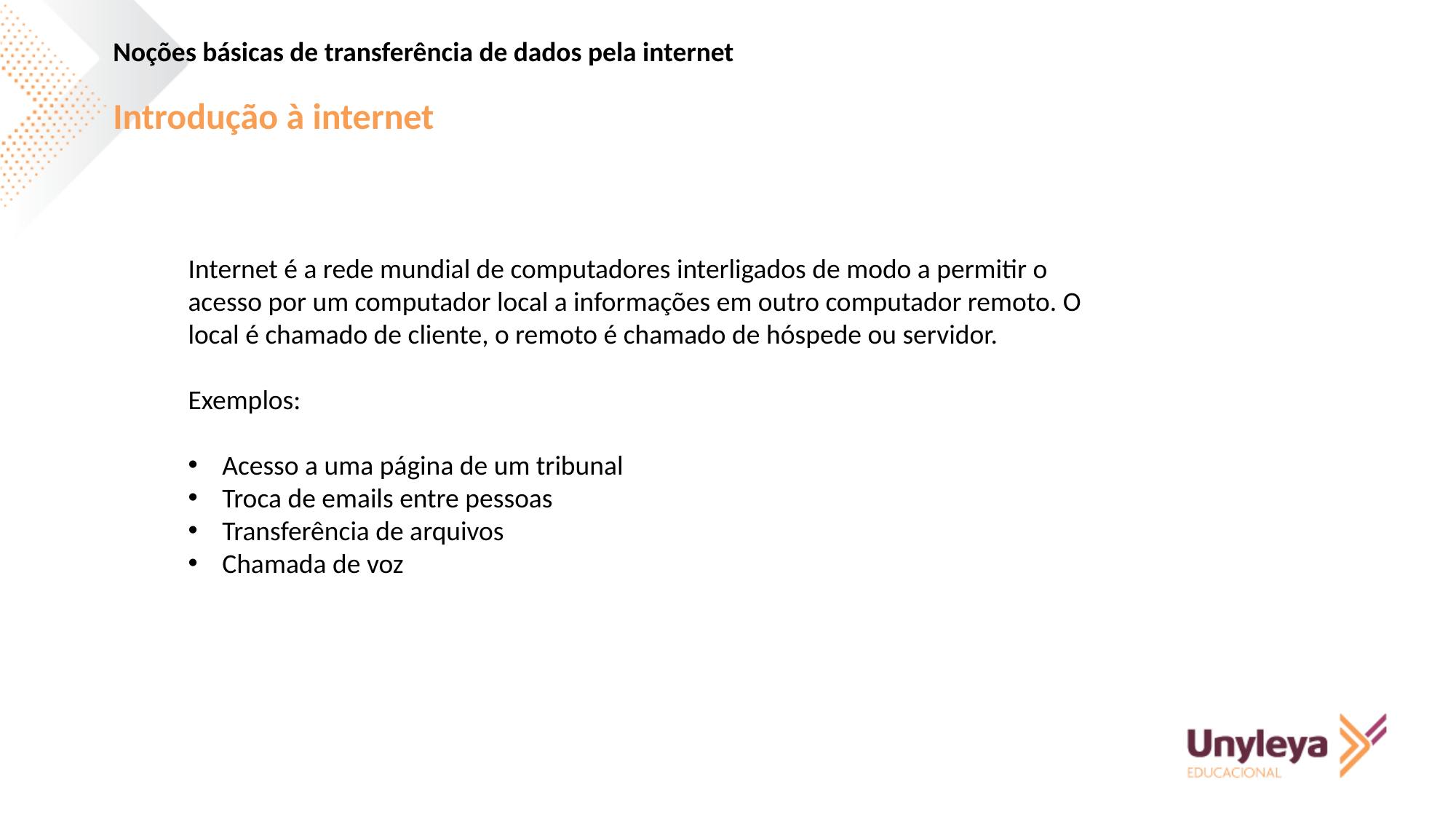

Noções básicas de transferência de dados pela internet
Introdução à internet
Internet é a rede mundial de computadores interligados de modo a permitir o acesso por um computador local a informações em outro computador remoto. O local é chamado de cliente, o remoto é chamado de hóspede ou servidor.

Exemplos:

Acesso a uma página de um tribunal
Troca de emails entre pessoas
Transferência de arquivos
Chamada de voz